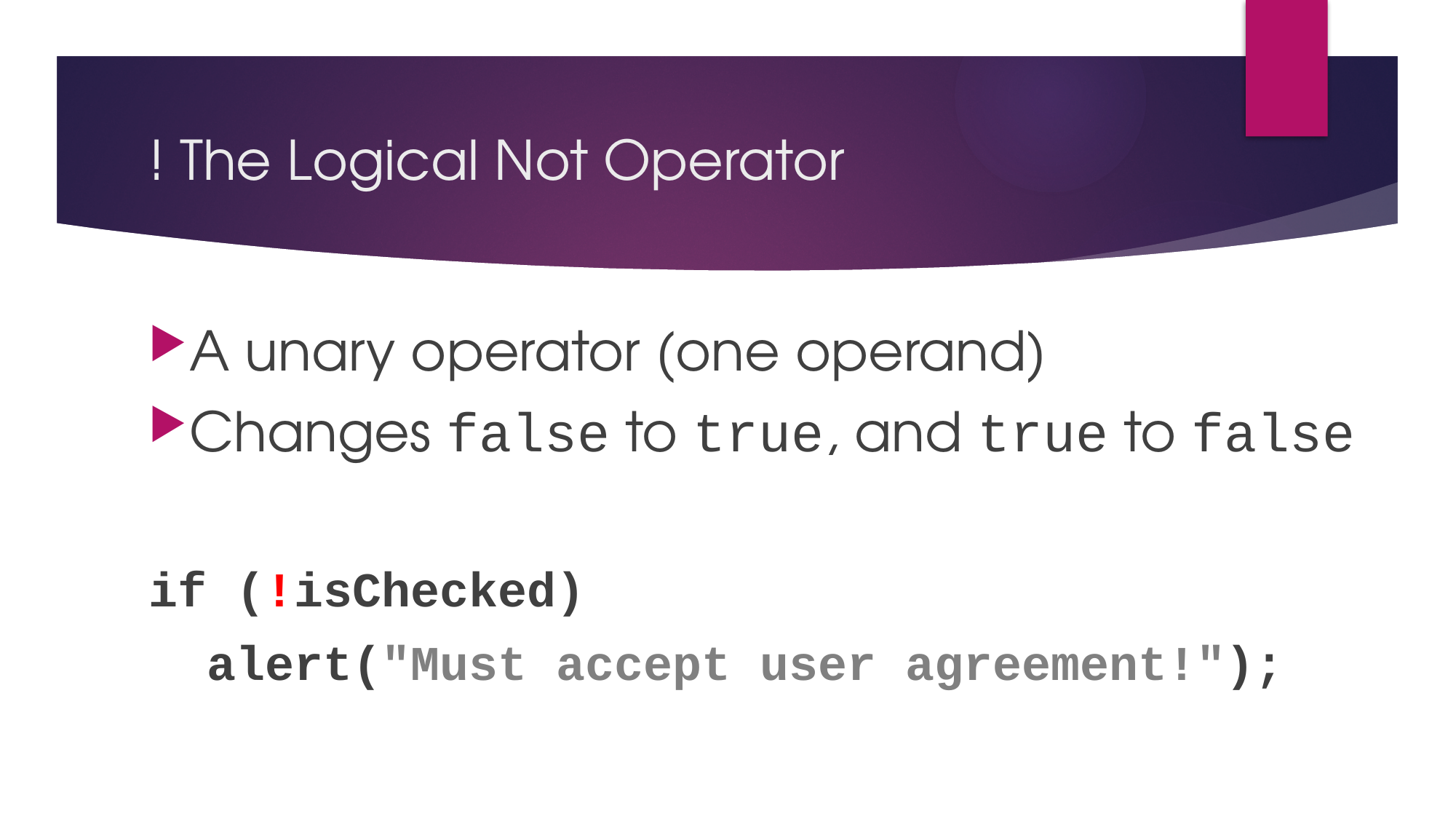

# ! The Logical Not Operator
A unary operator (one operand)
Changes false to true, and true to false

if (!isChecked)
  alert("Must accept user agreement!");